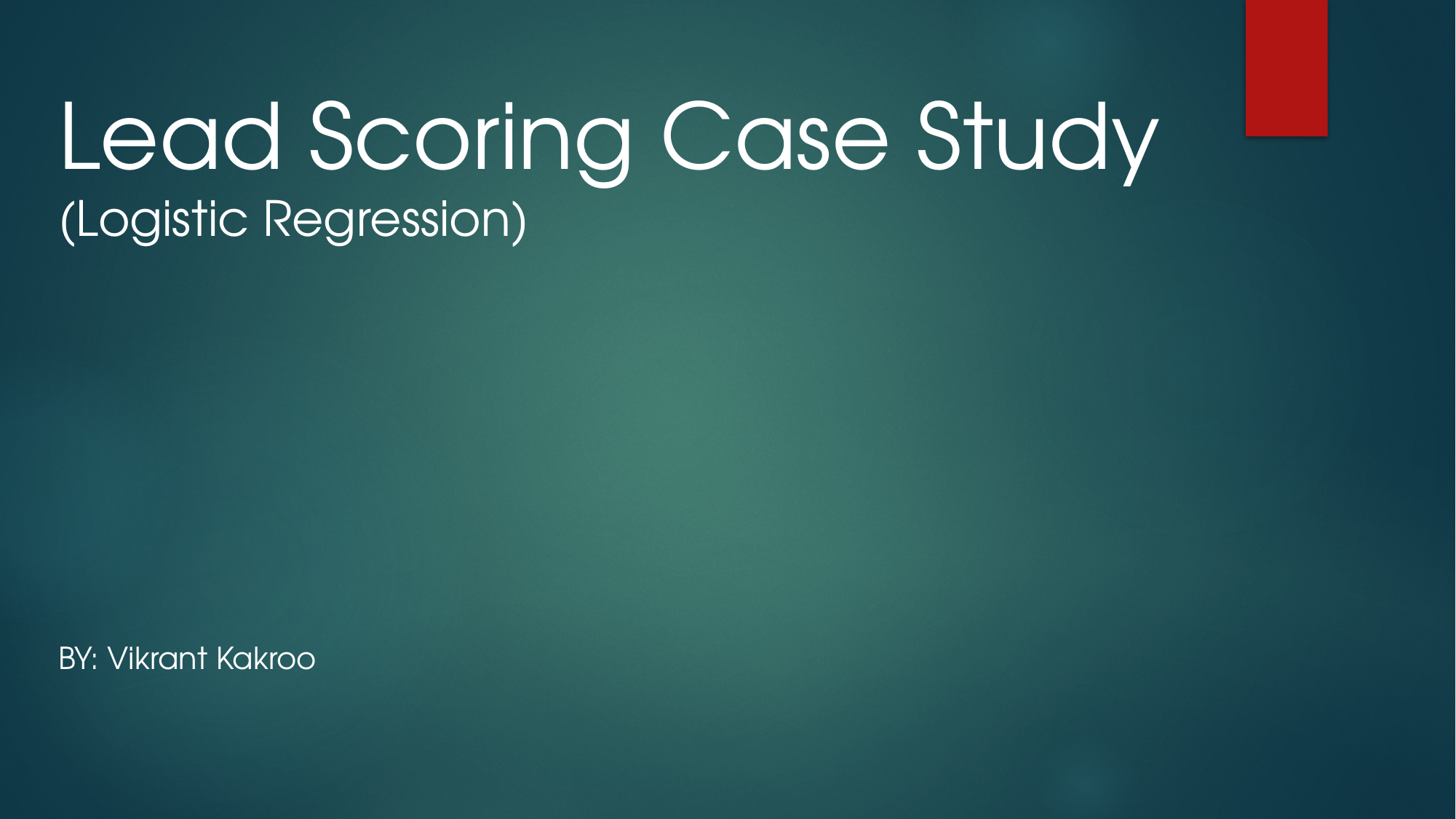

Lead Scoring Case Study (Logistic Regression)

BY: Vikrant Kakroo